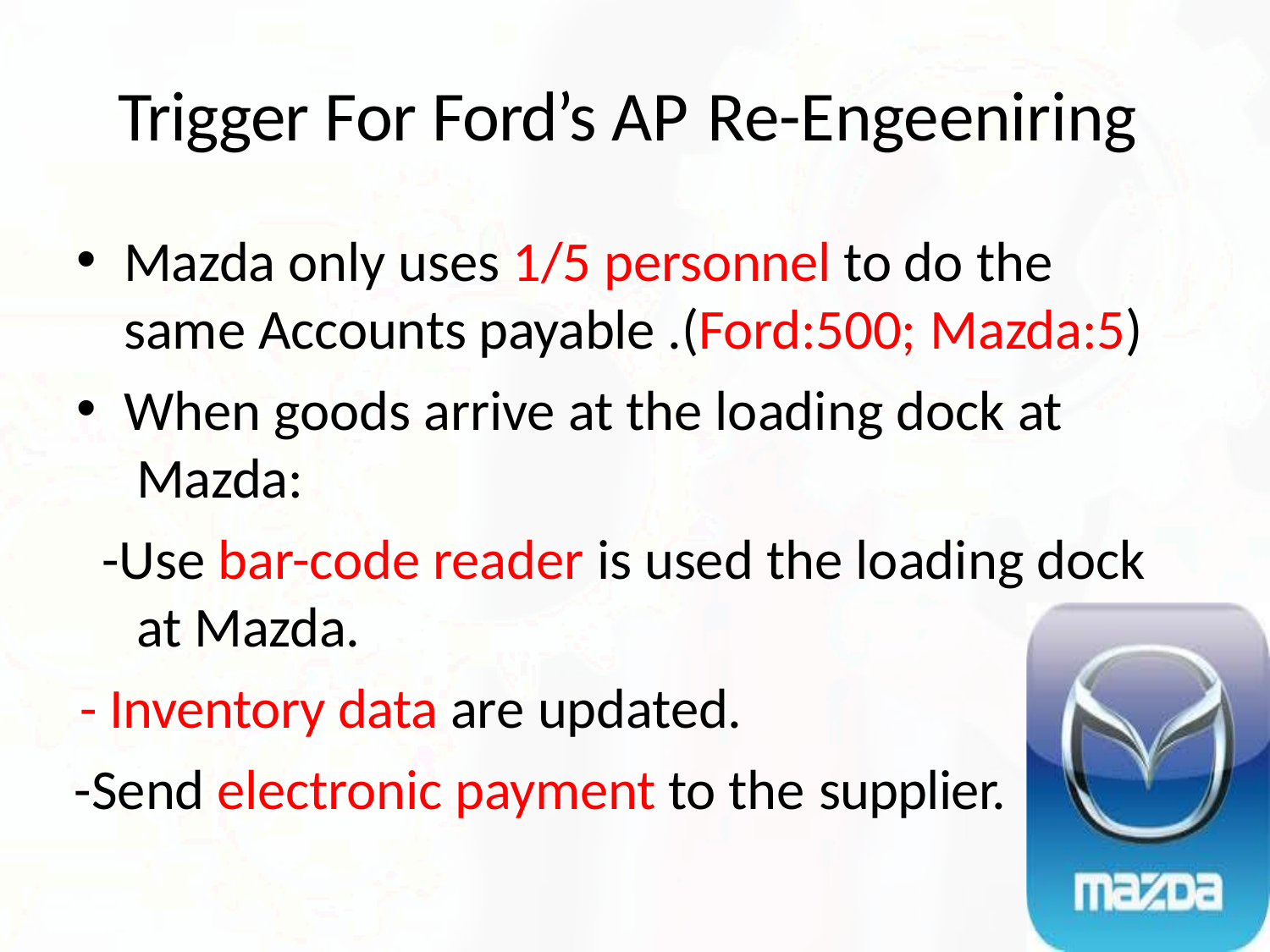

# Trigger For Ford’s AP Re-Engeeniring
Mazda only uses 1/5 personnel to do the  same Accounts payable .(Ford:500; Mazda:5)
When goods arrive at the loading dock at  Mazda:
-Use bar-code reader is used the loading dock  at Mazda.
- Inventory data are updated.
-Send electronic payment to the supplier.